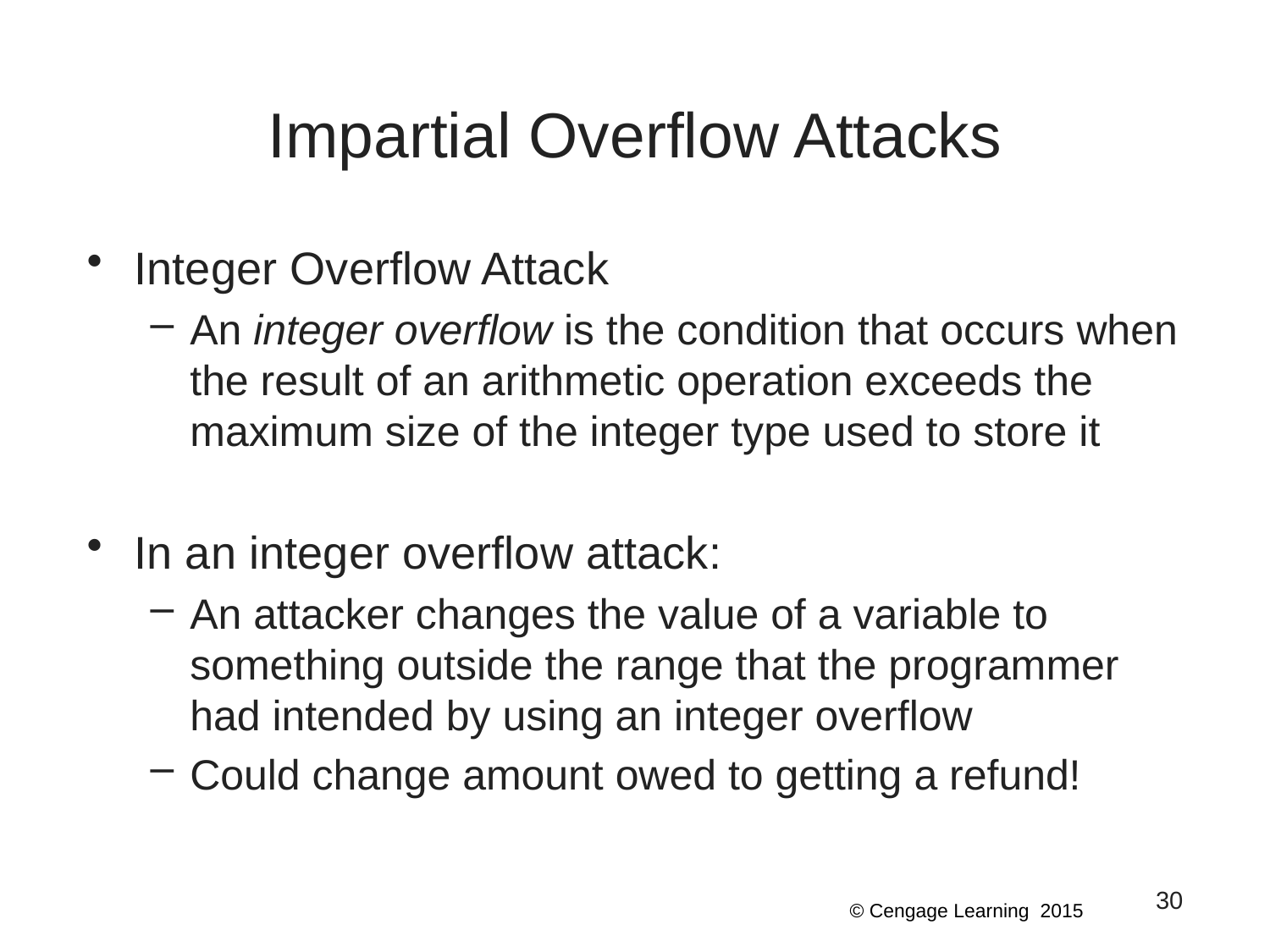

# Impartial Overflow Attacks
Integer Overflow Attack
An integer overflow is the condition that occurs when the result of an arithmetic operation exceeds the maximum size of the integer type used to store it

In an integer overflow attack:
An attacker changes the value of a variable to something outside the range that the programmer had intended by using an integer overflow
Could change amount owed to getting a refund!
30